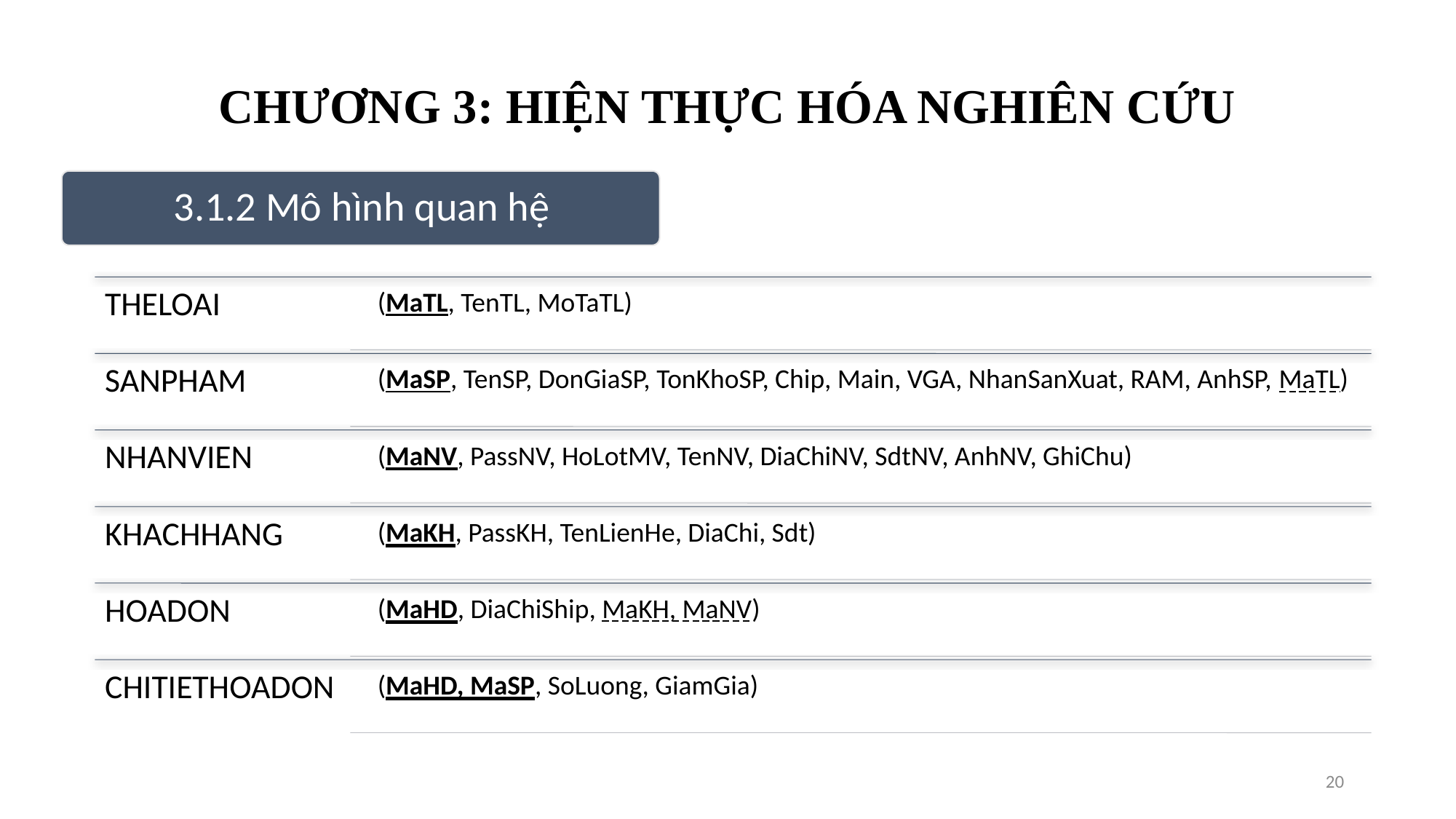

# CHƯƠNG 3: HIỆN THỰC HÓA NGHIÊN CỨU
3.1.2 Mô hình quan hệ
THELOAI
(MaTL, TenTL, MoTaTL)
SANPHAM
(MaSP, TenSP, DonGiaSP, TonKhoSP, Chip, Main, VGA, NhanSanXuat, RAM, AnhSP, MaTL)
NHANVIEN
(MaNV, PassNV, HoLotMV, TenNV, DiaChiNV, SdtNV, AnhNV, GhiChu)
KHACHHANG
(MaKH, PassKH, TenLienHe, DiaChi, Sdt)
HOADON
(MaHD, DiaChiShip, MaKH, MaNV)
CHITIETHOADON
(MaHD, MaSP, SoLuong, GiamGia)
20